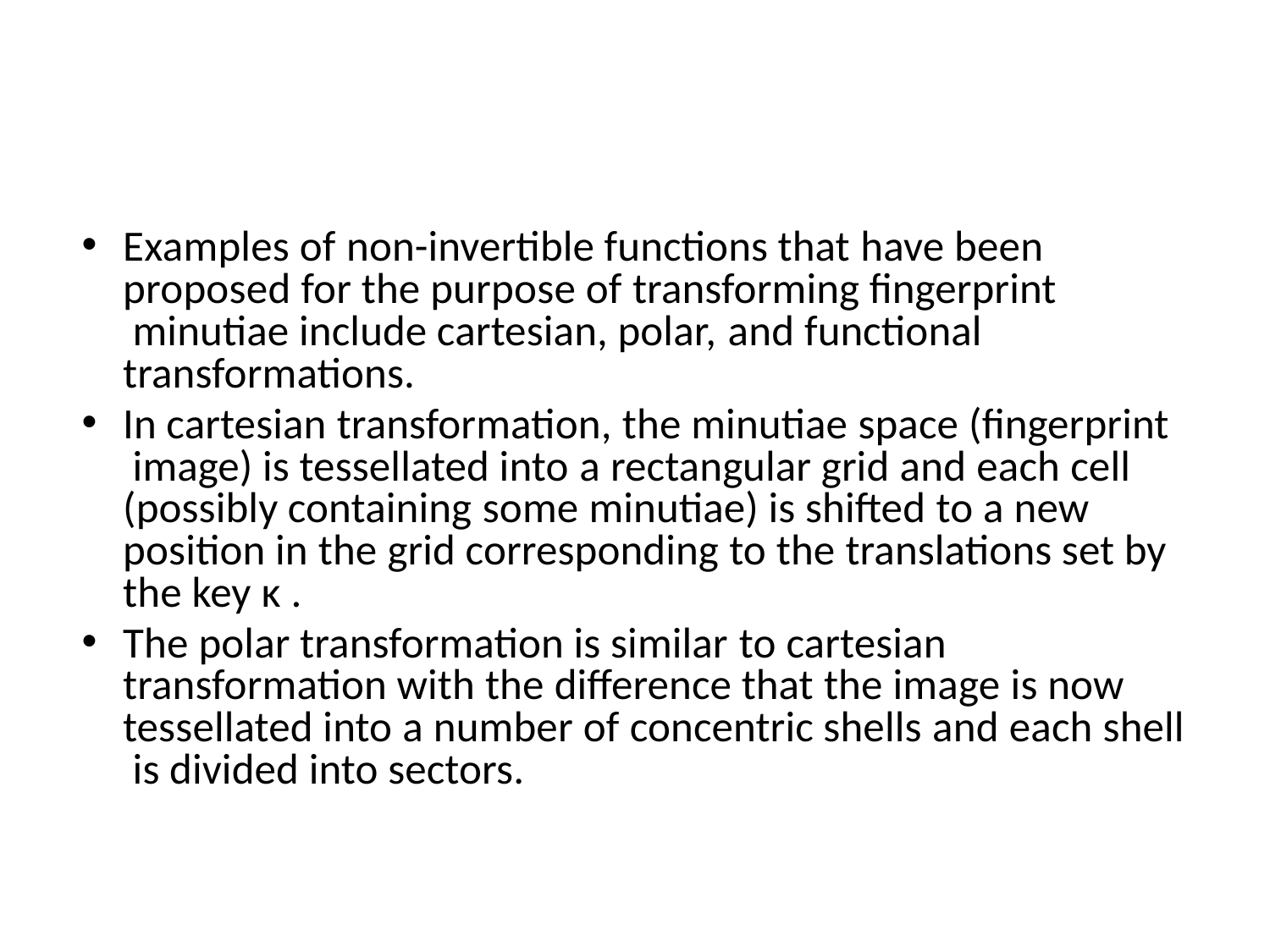

Examples of non-invertible functions that have been  proposed for the purpose of transforming fingerprint  minutiae include cartesian, polar, and functional  transformations.
In cartesian transformation, the minutiae space (fingerprint  image) is tessellated into a rectangular grid and each cell  (possibly containing some minutiae) is shifted to a new  position in the grid corresponding to the translations set by  the key κ .
The polar transformation is similar to cartesian  transformation with the difference that the image is now  tessellated into a number of concentric shells and each shell  is divided into sectors.